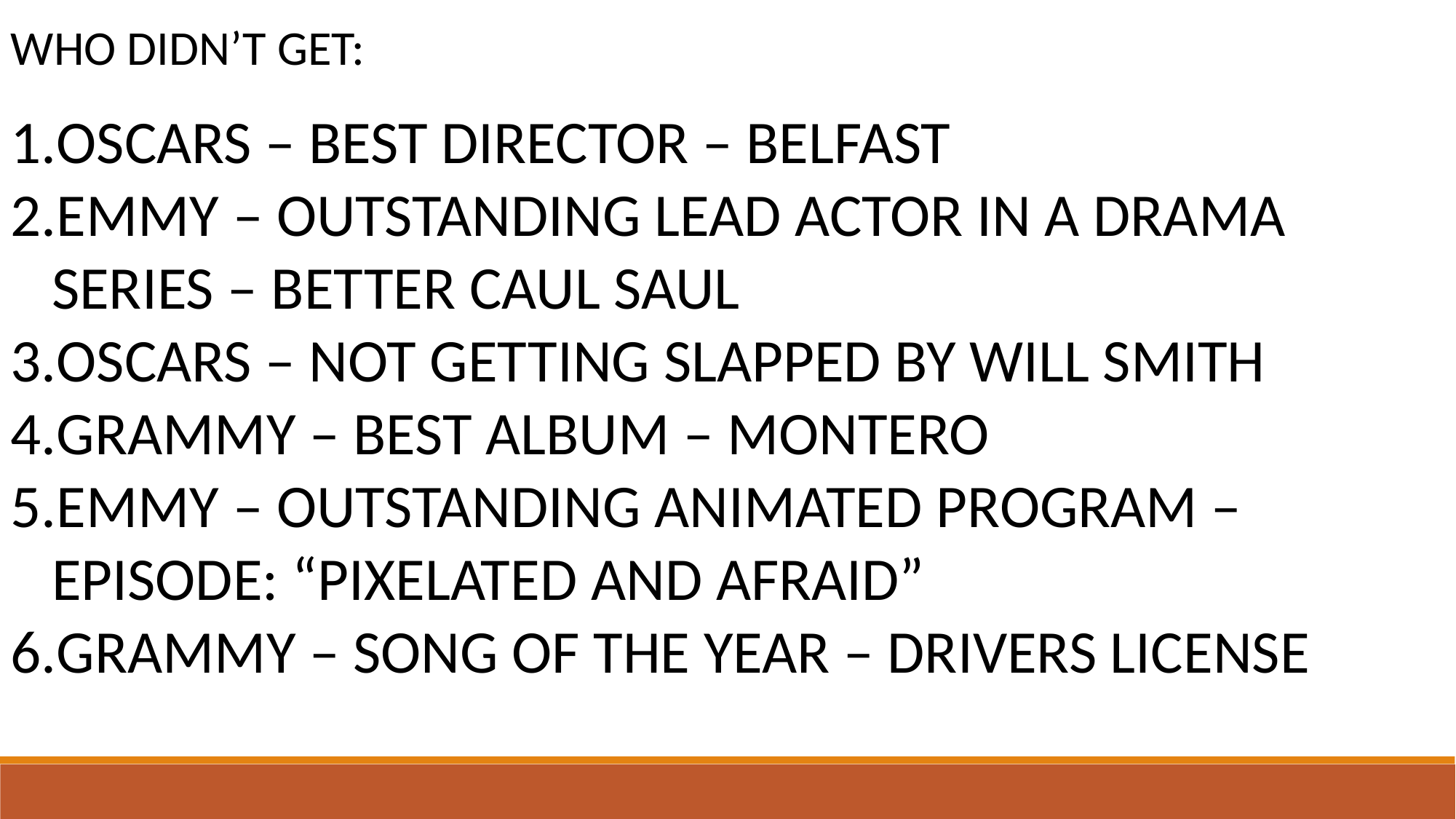

WHO DIDN’T GET:
OSCARS – BEST DIRECTOR – BELFAST
EMMY – OUTSTANDING LEAD ACTOR IN A DRAMA SERIES – BETTER CAUL SAUL
OSCARS – NOT GETTING SLAPPED BY WILL SMITH
GRAMMY – BEST ALBUM – MONTERO
EMMY – OUTSTANDING ANIMATED PROGRAM – EPISODE: “PIXELATED AND AFRAID”
GRAMMY – SONG OF THE YEAR – DRIVERS LICENSE